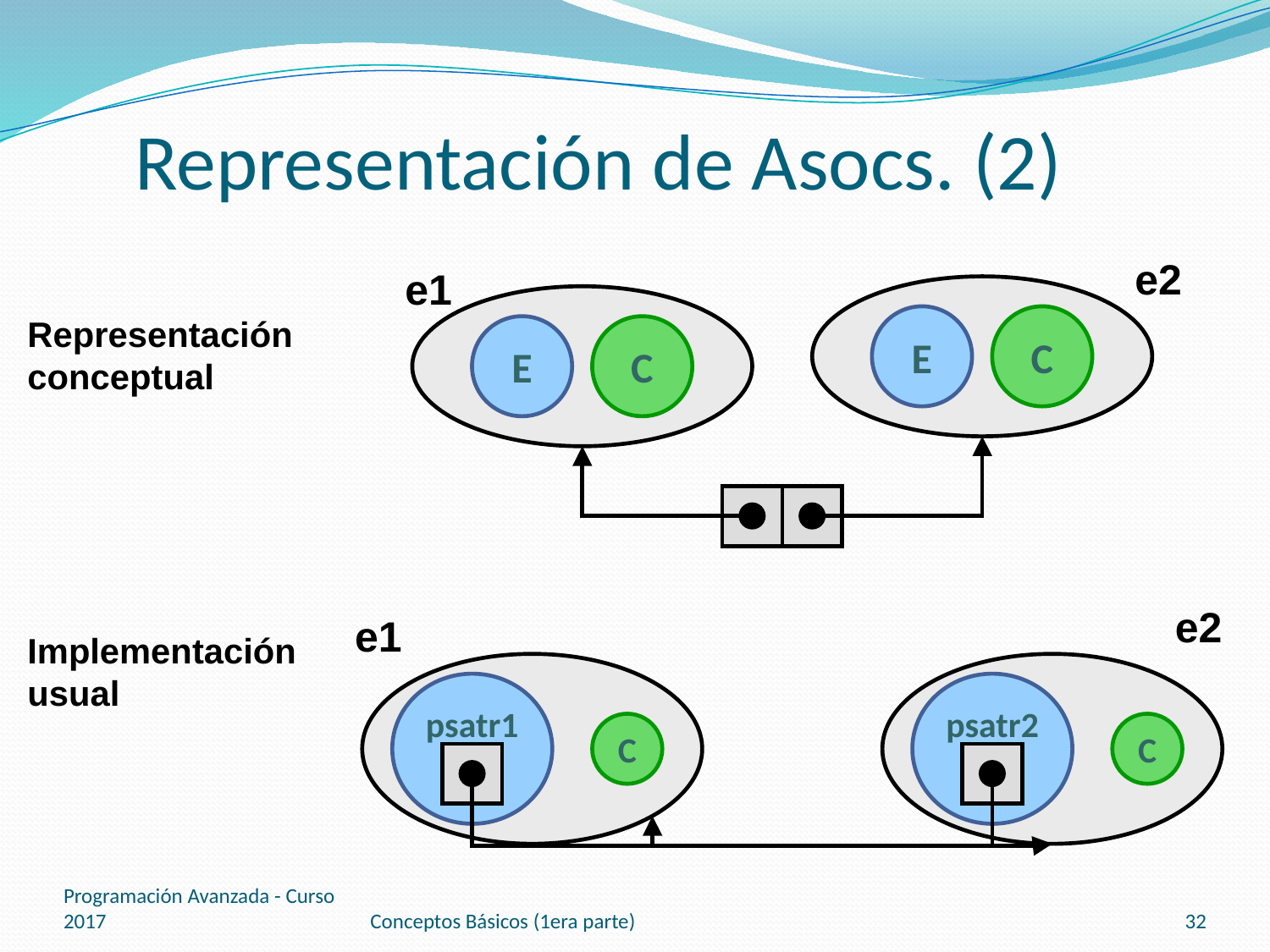

# Representación de Asocs. (2)
e2
e1

Representación
conceptual

E
C
E
C

e2
e1
Implementación
usual

psatr1

psatr2

C
C

Programación Avanzada - Curso 2017
Conceptos Básicos (1era parte)
32